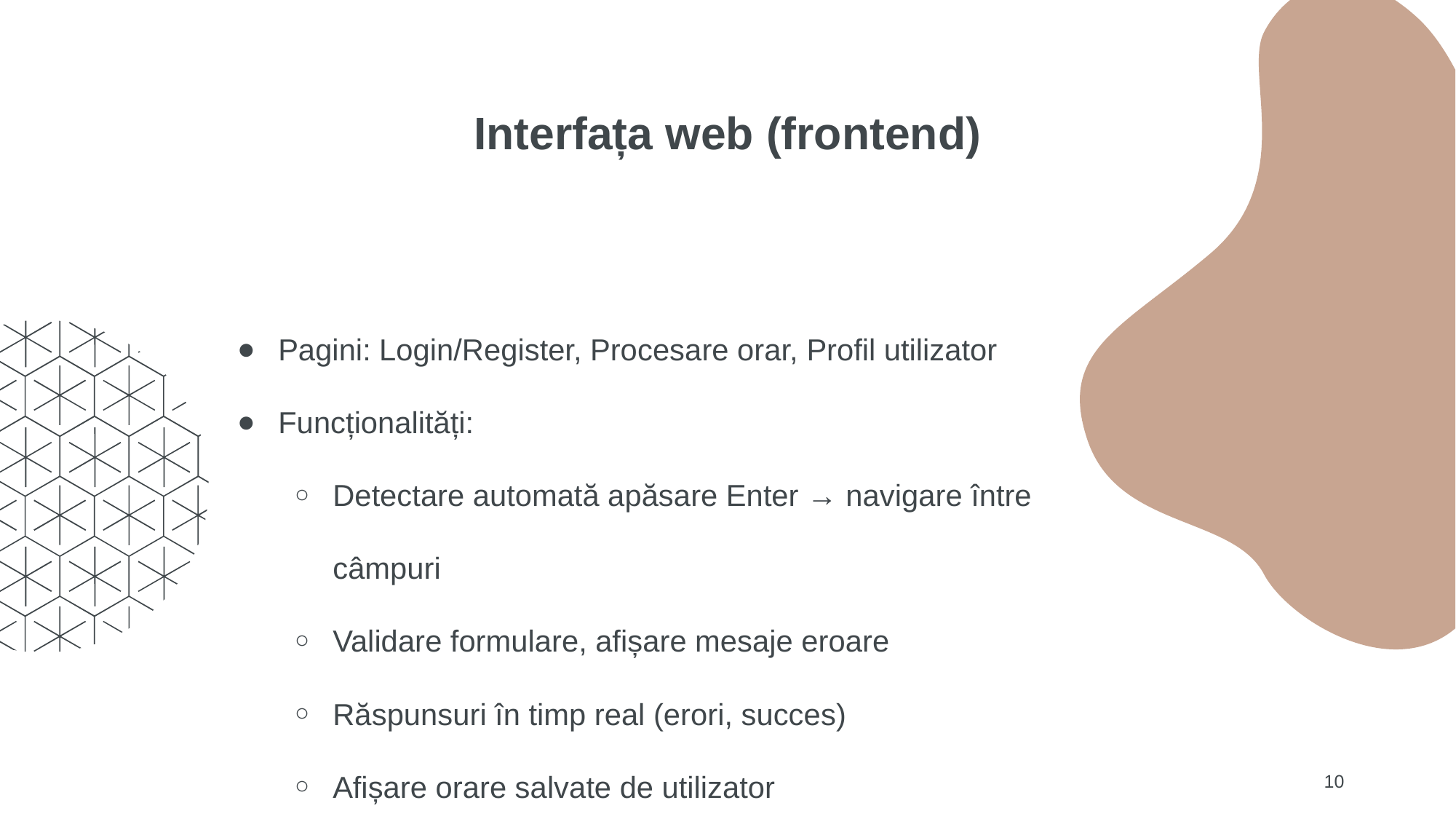

# Interfața web (frontend)
Pagini: Login/Register, Procesare orar, Profil utilizator
Funcționalități:
Detectare automată apăsare Enter → navigare între câmpuri
Validare formulare, afișare mesaje eroare
Răspunsuri în timp real (erori, succes)
Afișare orare salvate de utilizator
10